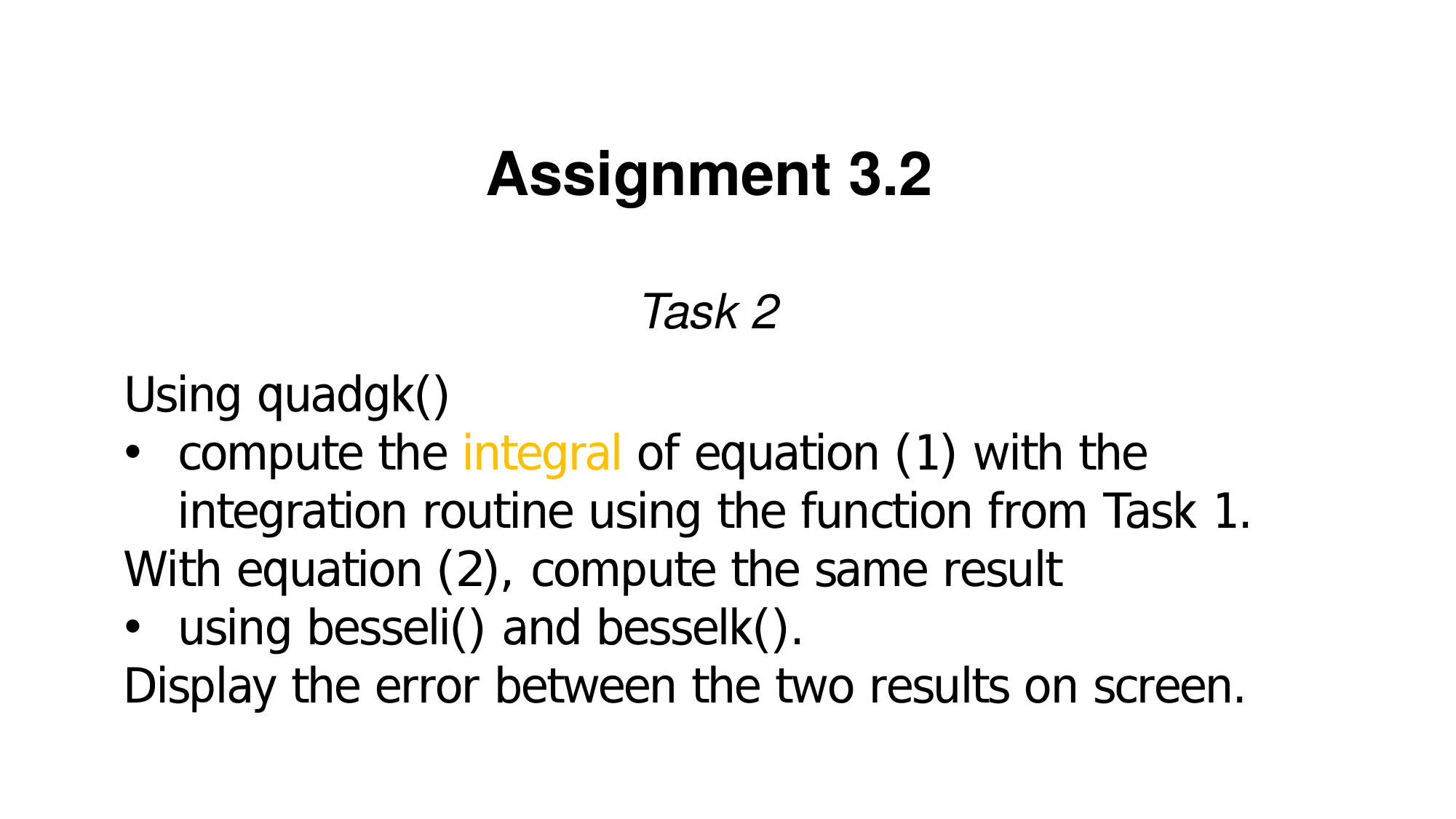

Assignment 3.2

Task 2
Using quadgk()
compute the integral of equation (1) with the integration routine using the function from Task 1.
With equation (2), compute the same result
using besseli() and besselk().
Display the error between the two results on screen.